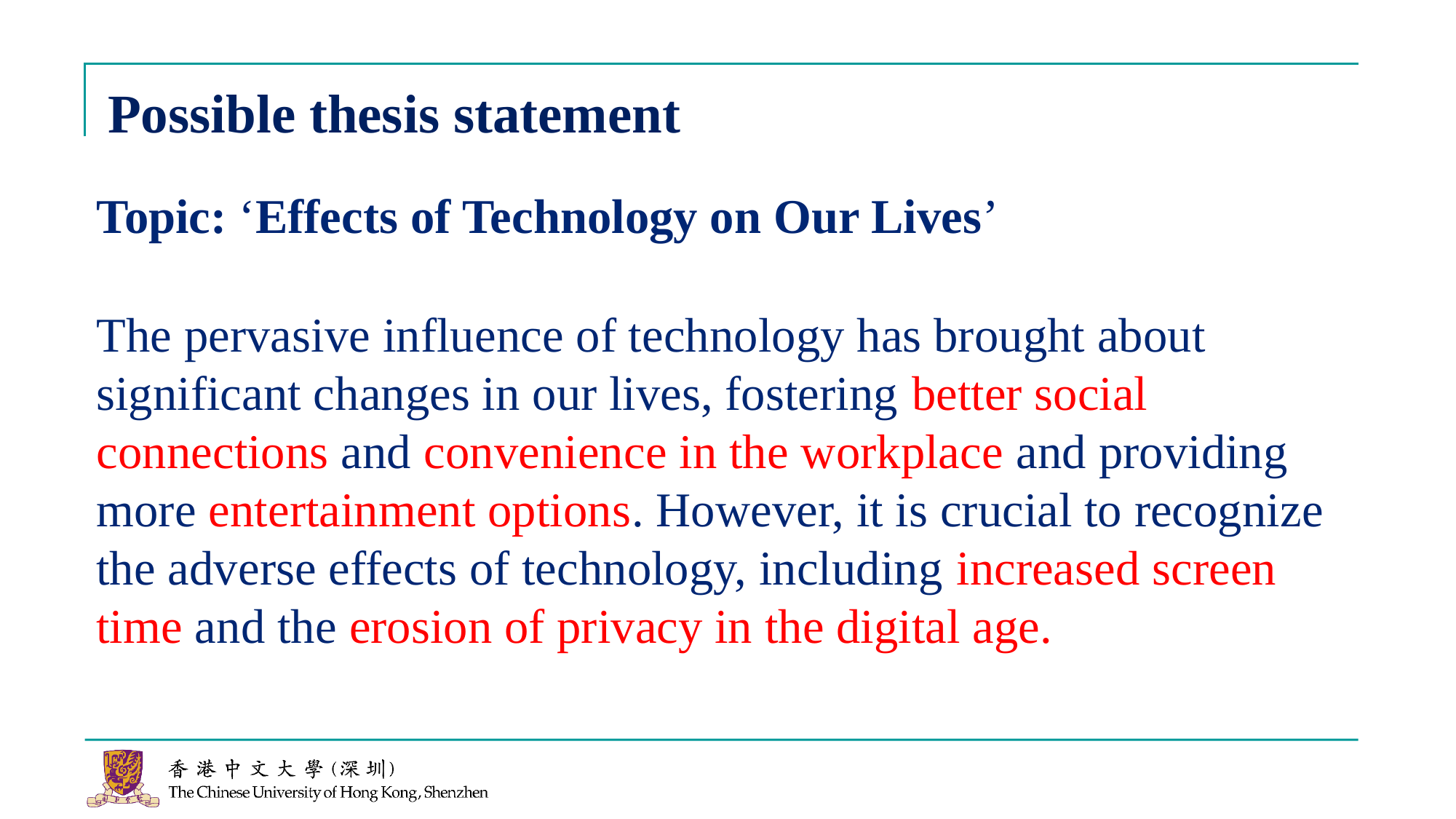

# Possible thesis statement
Topic: ‘Effects of Technology on Our Lives’

The pervasive influence of technology has brought about significant changes in our lives, fostering better social connections and convenience in the workplace and providing more entertainment options. However, it is crucial to recognize the adverse effects of technology, including increased screen time and the erosion of privacy in the digital age.